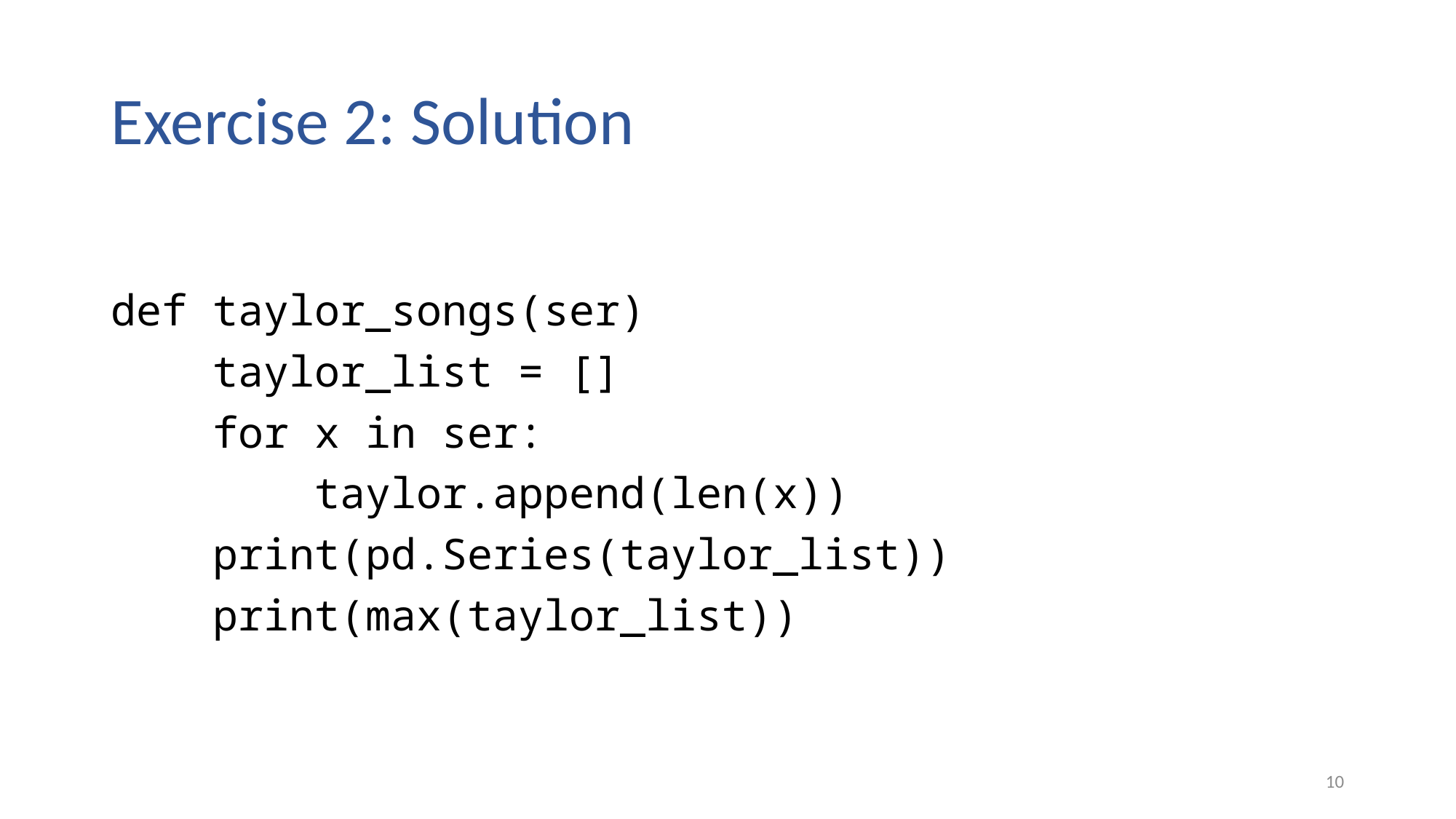

# Exercise 2: Solution

def taylor_songs(ser)
    taylor_list = []
    for x in ser:
        taylor.append(len(x))
    print(pd.Series(taylor_list))
    print(max(taylor_list))
10